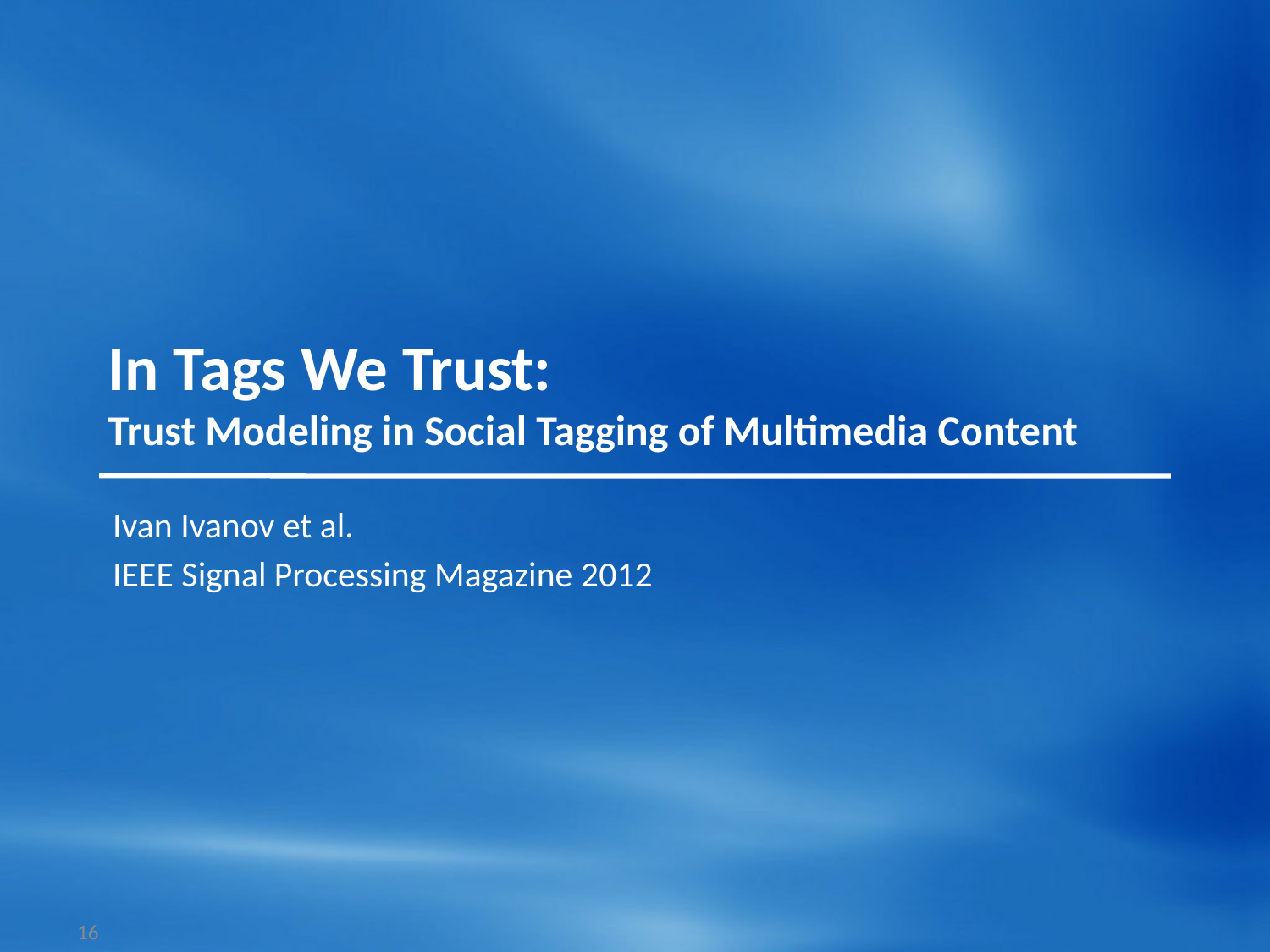

# In Tags We Trust: Trust Modeling in Social Tagging of Multimedia Content
Ivan Ivanov et al.
IEEE Signal Processing Magazine 2012
16